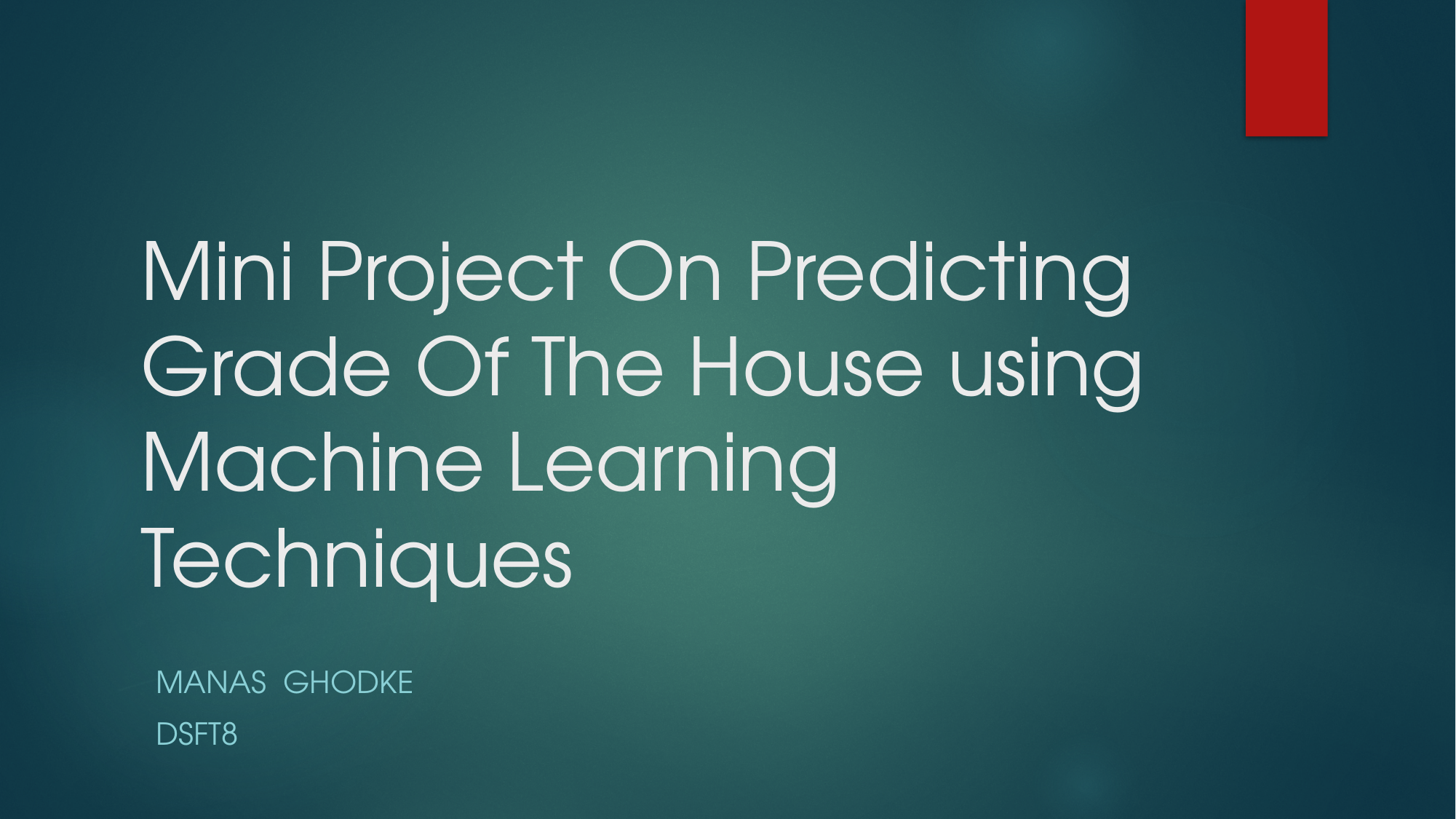

# Mini Project On Predicting Grade Of The House using Machine Learning Techniques
Manas  Ghodke
DSFT8